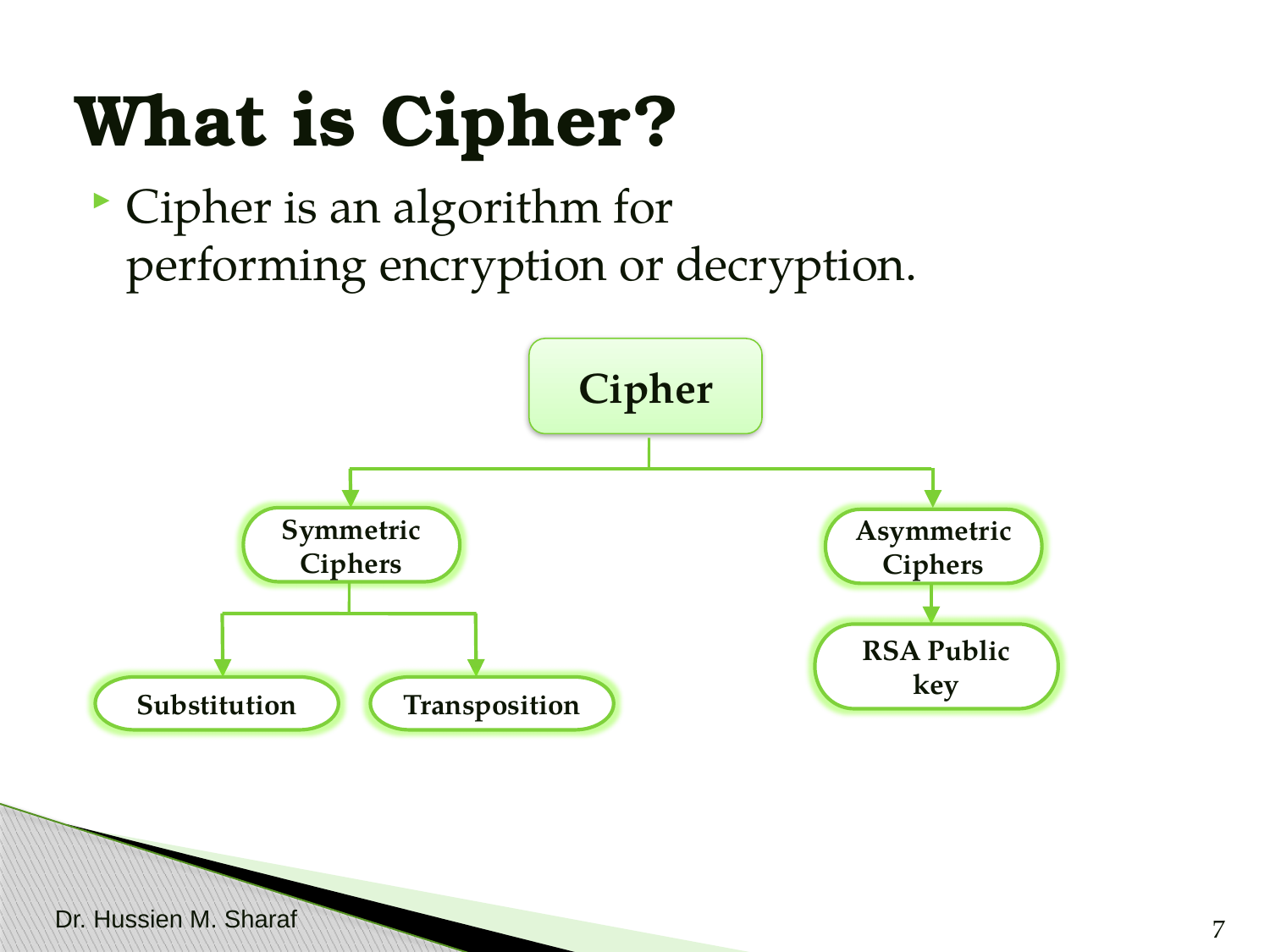

# What is Cipher?
Cipher is an algorithm for performing encryption or decryption.
Cipher
Symmetric
Ciphers
Asymmetric
Ciphers
RSA Public key
Substitution
Transposition
Dr. Hussien M. Sharaf
7